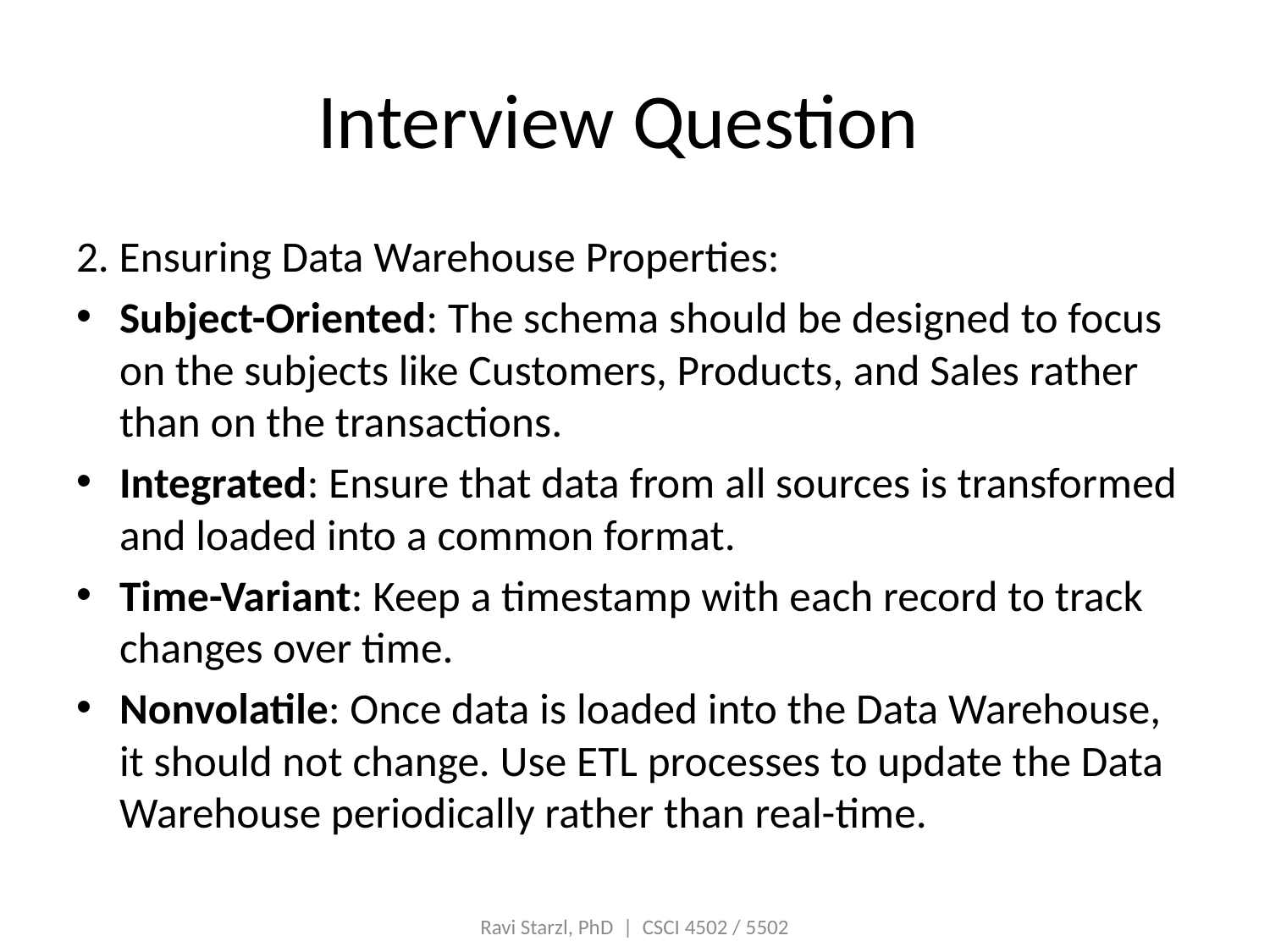

# Interview Question
2. Ensuring Data Warehouse Properties:
Subject-Oriented: The schema should be designed to focus on the subjects like Customers, Products, and Sales rather than on the transactions.
Integrated: Ensure that data from all sources is transformed and loaded into a common format.
Time-Variant: Keep a timestamp with each record to track changes over time.
Nonvolatile: Once data is loaded into the Data Warehouse, it should not change. Use ETL processes to update the Data Warehouse periodically rather than real-time.

Ravi Starzl, PhD  |  CSCI 4502 / 5502